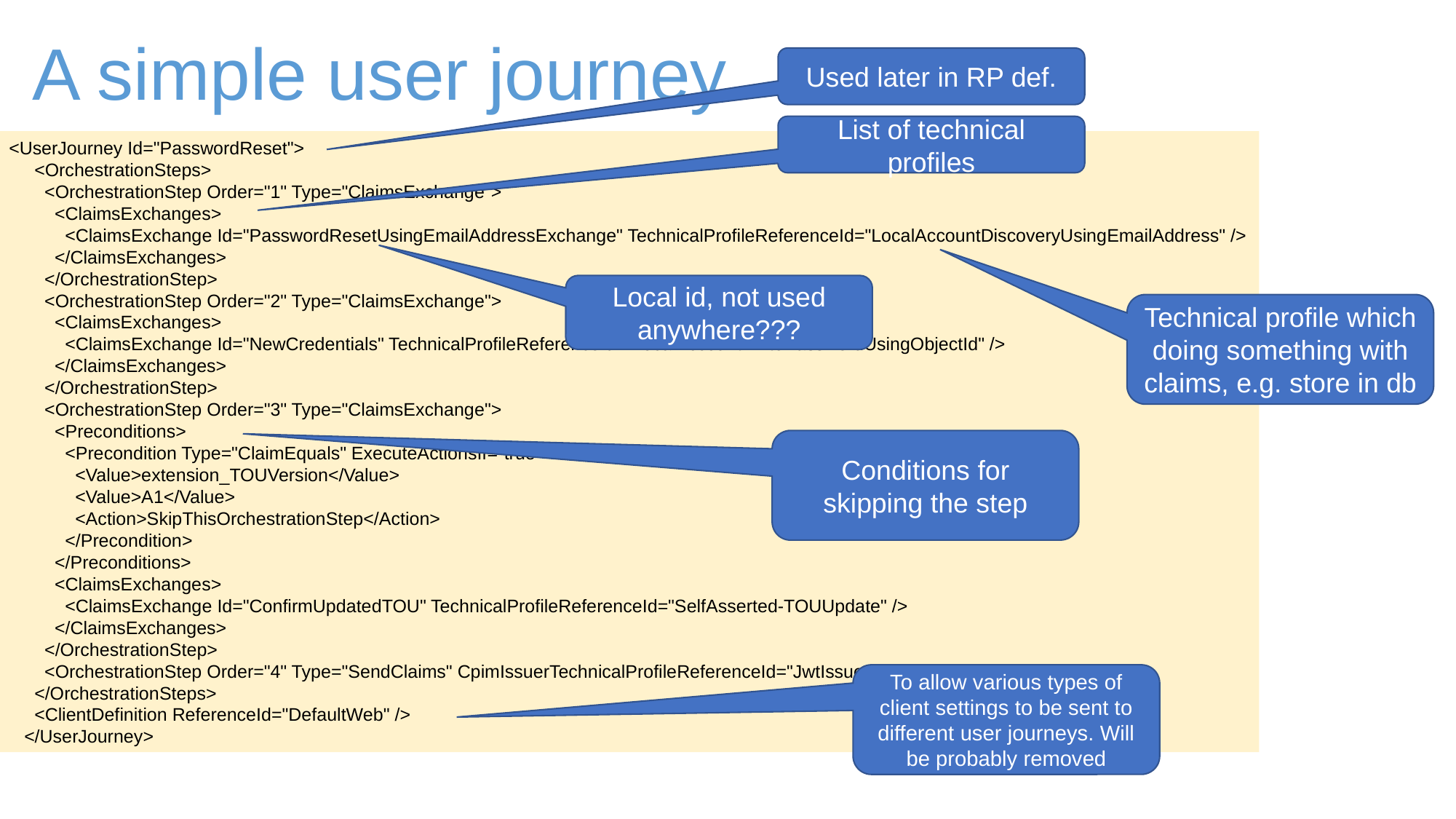

# A simple user journey
Used later in RP def.
List of technical profiles
 <UserJourney Id="PasswordReset">
      <OrchestrationSteps>
        <OrchestrationStep Order="1" Type="ClaimsExchange">
          <ClaimsExchanges>
            <ClaimsExchange Id="PasswordResetUsingEmailAddressExchange" TechnicalProfileReferenceId="LocalAccountDiscoveryUsingEmailAddress" />
          </ClaimsExchanges>
        </OrchestrationStep>
        <OrchestrationStep Order="2" Type="ClaimsExchange">
          <ClaimsExchanges>
            <ClaimsExchange Id="NewCredentials" TechnicalProfileReferenceId="LocalAccountWritePasswordUsingObjectId" />
          </ClaimsExchanges>
        </OrchestrationStep>
        <OrchestrationStep Order="3" Type="ClaimsExchange">
          <Preconditions>
            <Precondition Type="ClaimEquals" ExecuteActionsIf="true">
              <Value>extension_TOUVersion</Value>
              <Value>A1</Value>
              <Action>SkipThisOrchestrationStep</Action>
            </Precondition>
          </Preconditions>
          <ClaimsExchanges>
            <ClaimsExchange Id="ConfirmUpdatedTOU" TechnicalProfileReferenceId="SelfAsserted-TOUUpdate" />
          </ClaimsExchanges>
        </OrchestrationStep>
        <OrchestrationStep Order="4" Type="SendClaims" CpimIssuerTechnicalProfileReferenceId="JwtIssuer" />
      </OrchestrationSteps>
      <ClientDefinition ReferenceId="DefaultWeb" />
    </UserJourney>
Local id, not used anywhere???
Technical profile which doing something with claims, e.g. store in db
Conditions for skipping the step
To allow various types of client settings to be sent to different user journeys. Will be probably removed